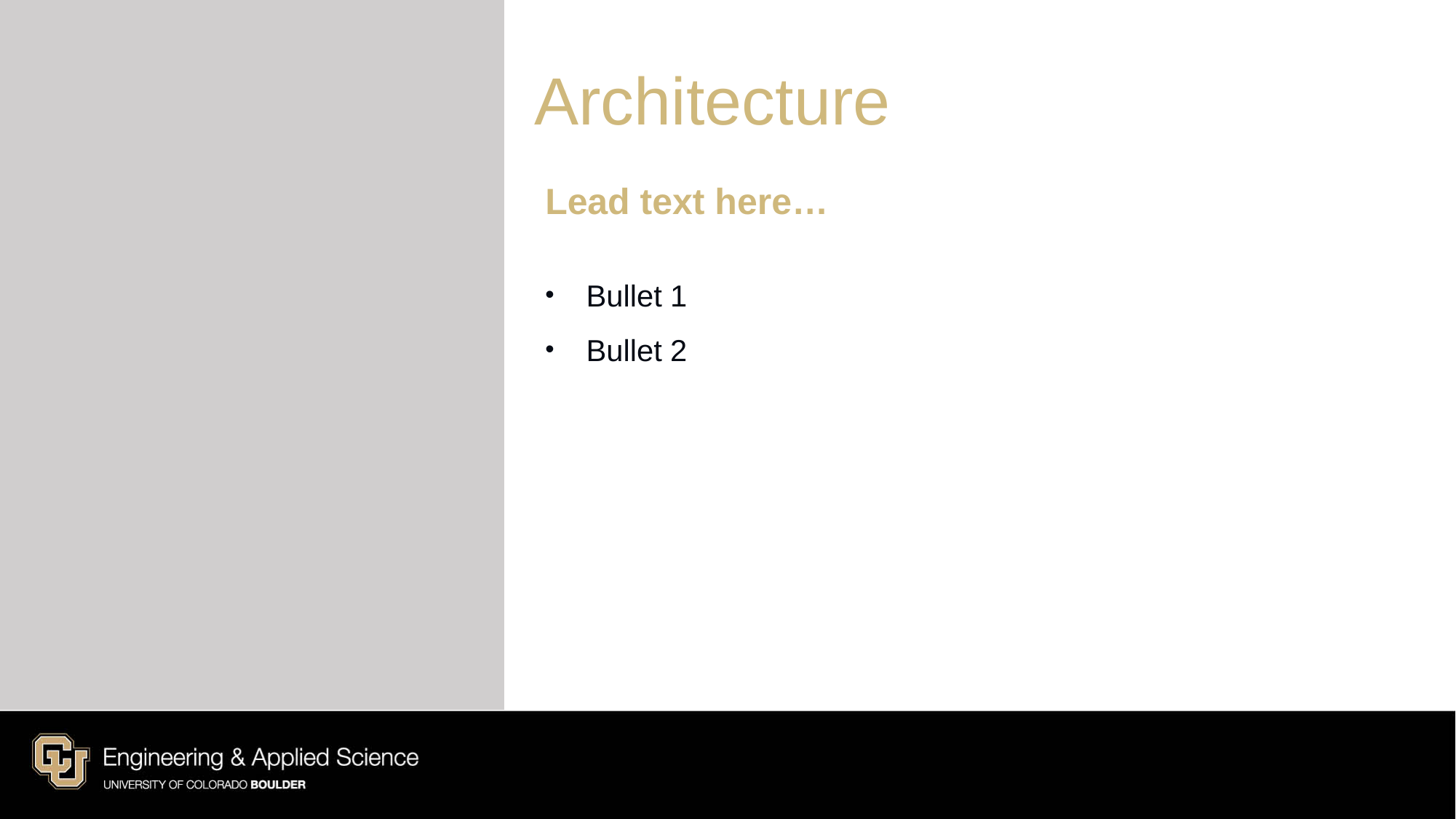

Architecture
Lead text here…

Bullet 1
Bullet 2